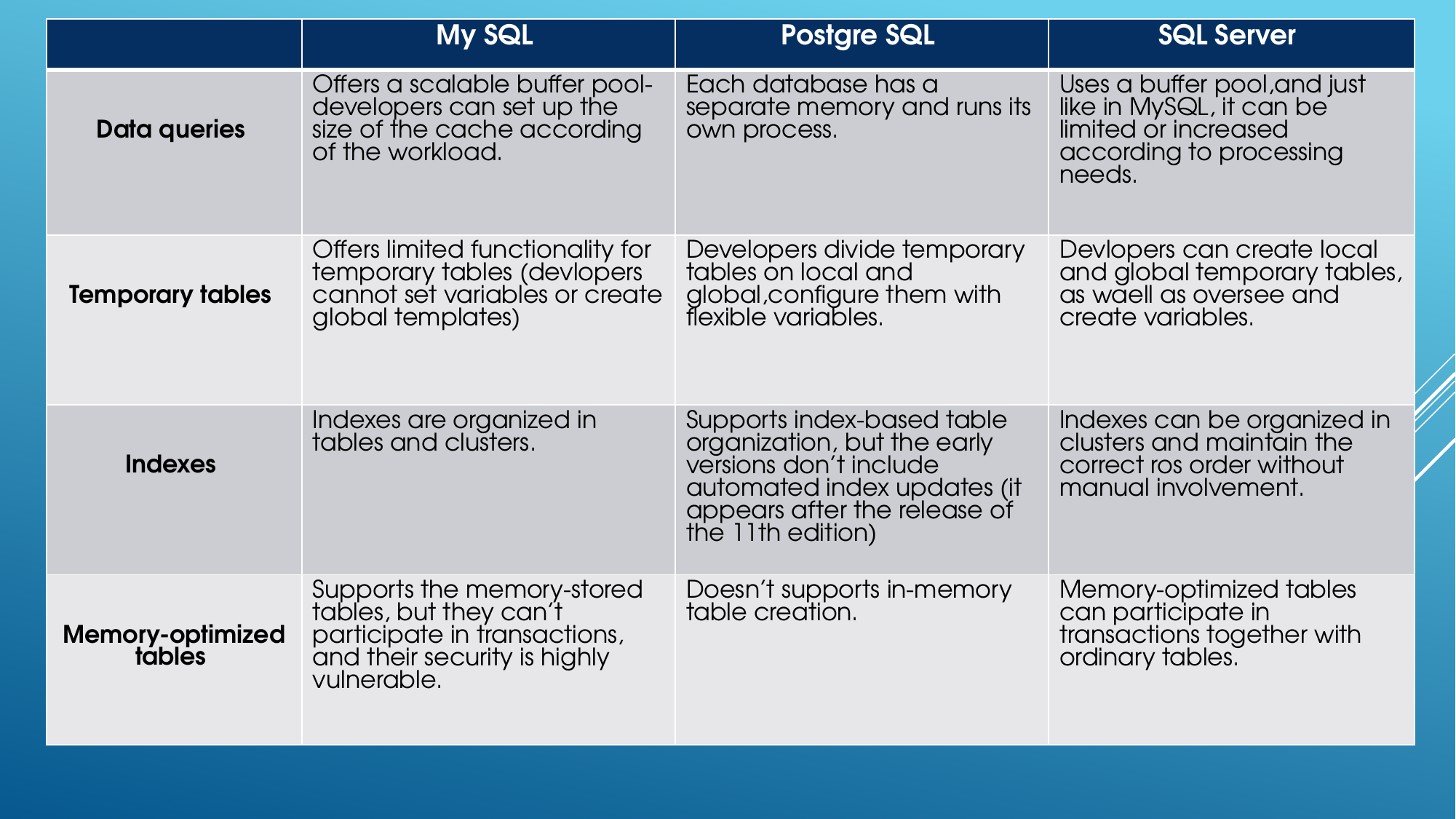

|  | My SQL | Postgre SQL | SQL Server |
| --- | --- | --- | --- |
| Data queries | Offers a scalable buffer pool-developers can set up the size of the cache according of the workload. | Each database has a separate memory and runs its own process. | Uses a buffer pool,and just like in MySQL, it can be limited or increased according to processing needs. |
| Temporary tables | Offers limited functionality for temporary tables (devlopers cannot set variables or create global templates) | Developers divide temporary tables on local and global,configure them with flexible variables. | Devlopers can create local and global temporary tables, as waell as oversee and create variables. |
| Indexes | Indexes are organized in tables and clusters. | Supports index-based table organization, but the early versions don’t include automated index updates (it appears after the release of the 11th edition) | Indexes can be organized in clusters and maintain the correct ros order without manual involvement. |
| Memory-optimized tables | Supports the memory-stored tables, but they can’t participate in transactions, and their security is highly vulnerable. | Doesn’t supports in-memory table creation. | Memory-optimized tables can participate in transactions together with ordinary tables. |